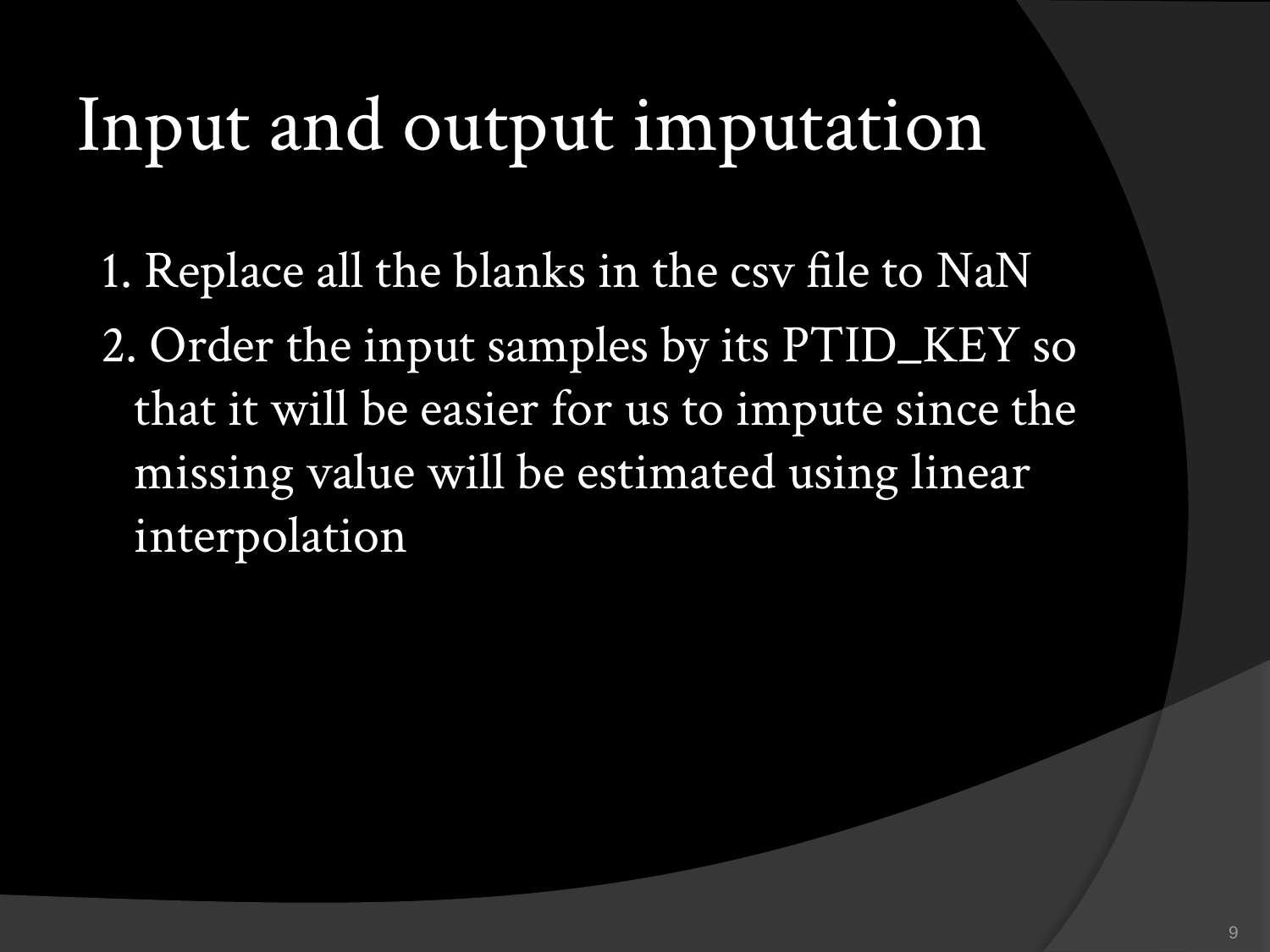

# Input and output imputation
1. Replace all the blanks in the csv file to NaN
2. Order the input samples by its PTID_KEY so that it will be easier for us to impute since the missing value will be estimated using linear interpolation
9